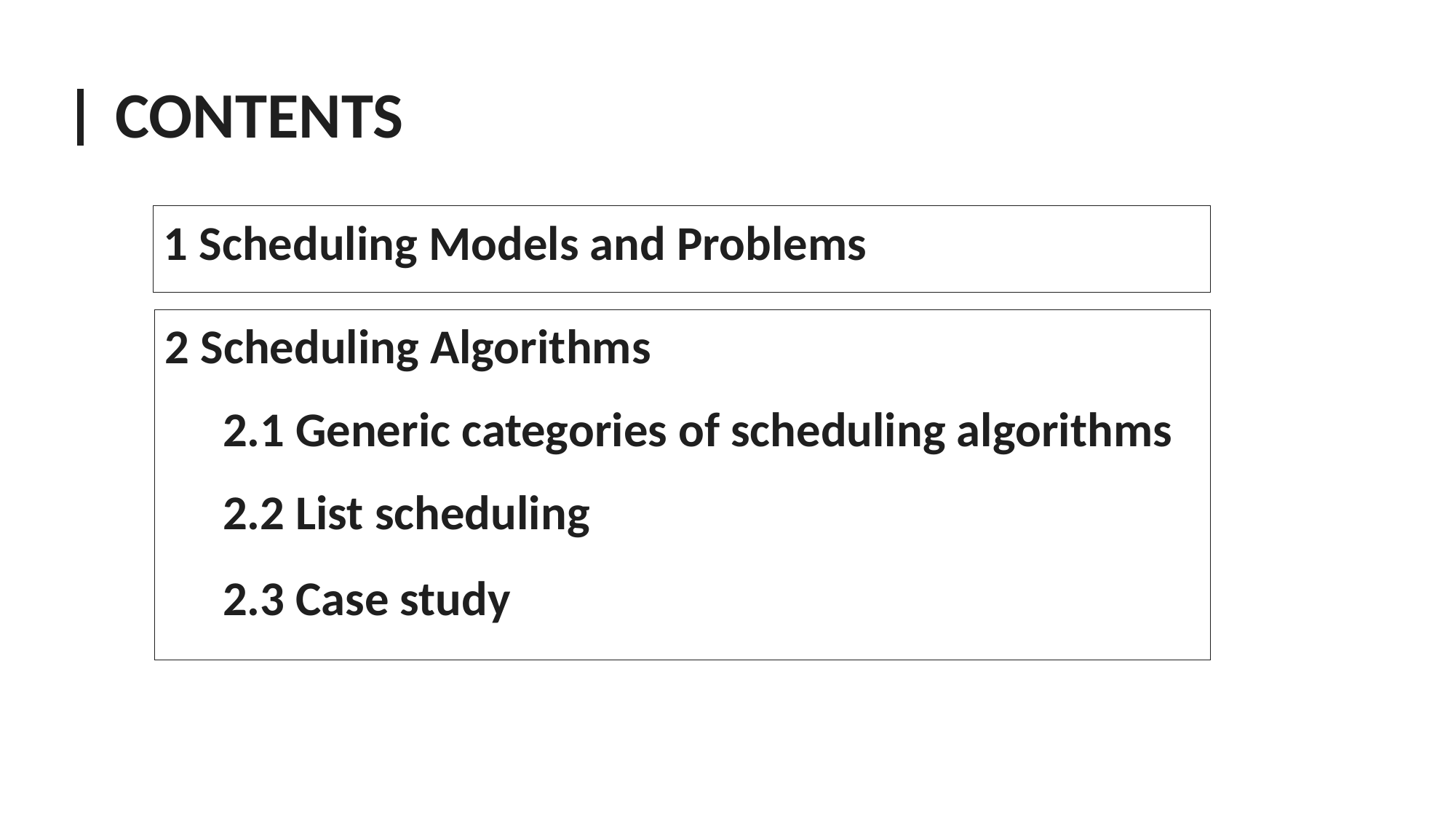

CONTENTS
1 Scheduling Models and Problems
2 Scheduling Algorithms
2.1 Generic categories of scheduling algorithms
2.2 List scheduling
2.3 Case study